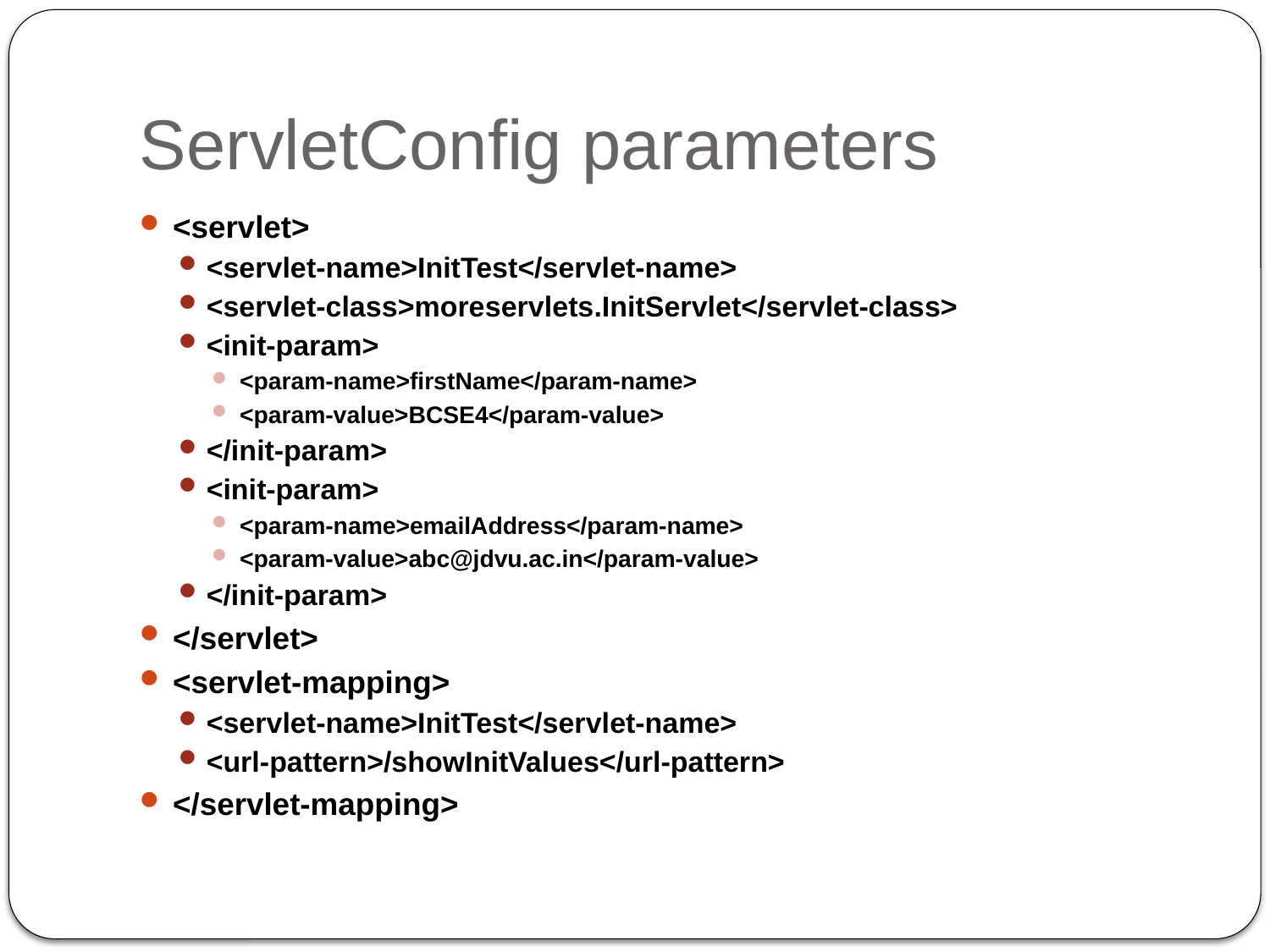

# ServletConfig parameters
<servlet>
<servlet-name>InitTest</servlet-name>
<servlet-class>moreservlets.InitServlet</servlet-class>
<init-param>
<param-name>firstName</param-name>
<param-value>BCSE4</param-value>
</init-param>
<init-param>
<param-name>emailAddress</param-name>
<param-value>abc@jdvu.ac.in</param-value>
</init-param>
</servlet>
<servlet-mapping>
<servlet-name>InitTest</servlet-name>
<url-pattern>/showInitValues</url-pattern>
</servlet-mapping>